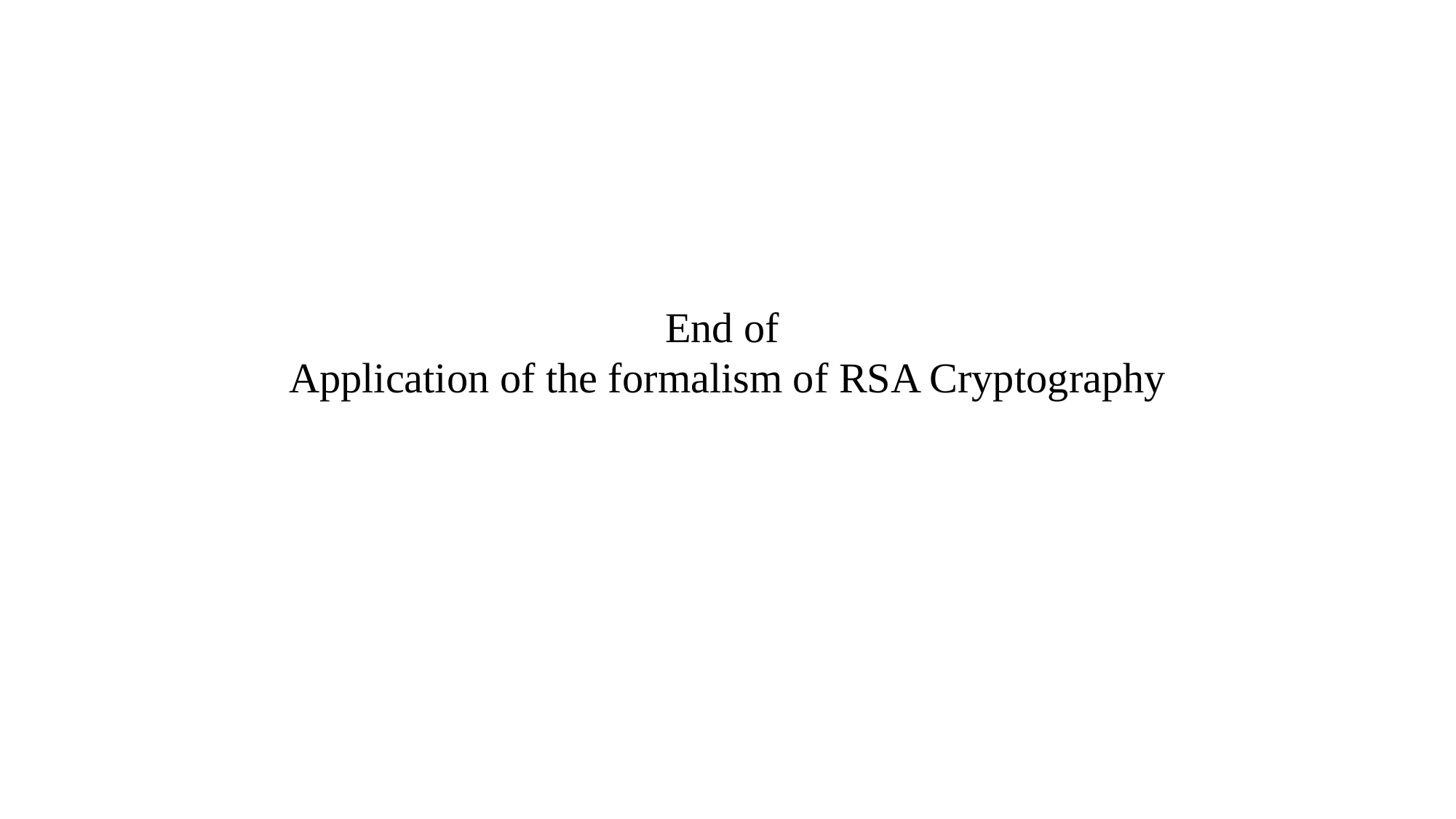

End of
Application of the formalism of RSA Cryptography